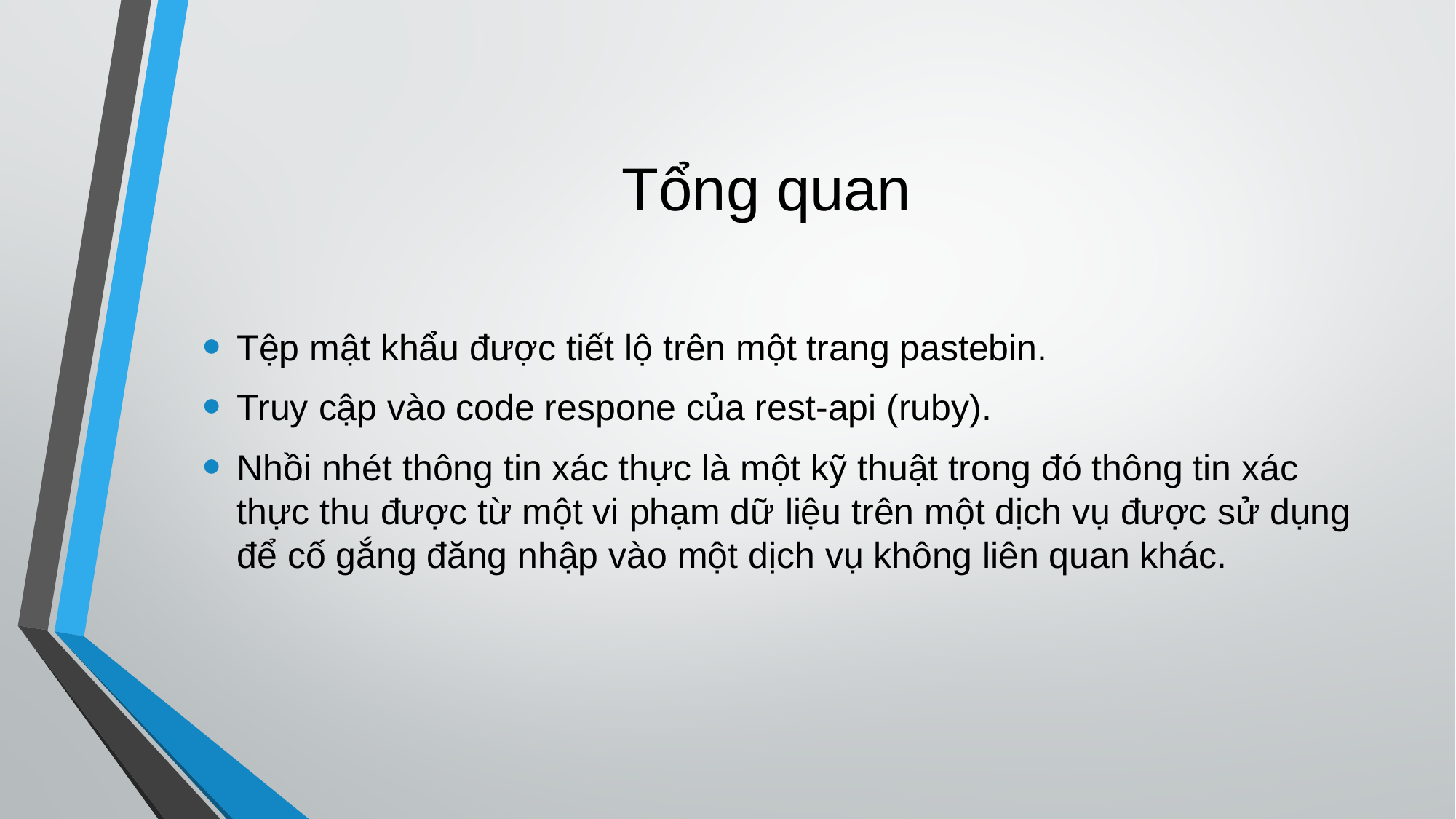

# Tổng quan
Tệp mật khẩu được tiết lộ trên một trang pastebin.
Truy cập vào code respone của rest-api (ruby).
Nhồi nhét thông tin xác thực là một kỹ thuật trong đó thông tin xác thực thu được từ một vi phạm dữ liệu trên một dịch vụ được sử dụng để cố gắng đăng nhập vào một dịch vụ không liên quan khác.